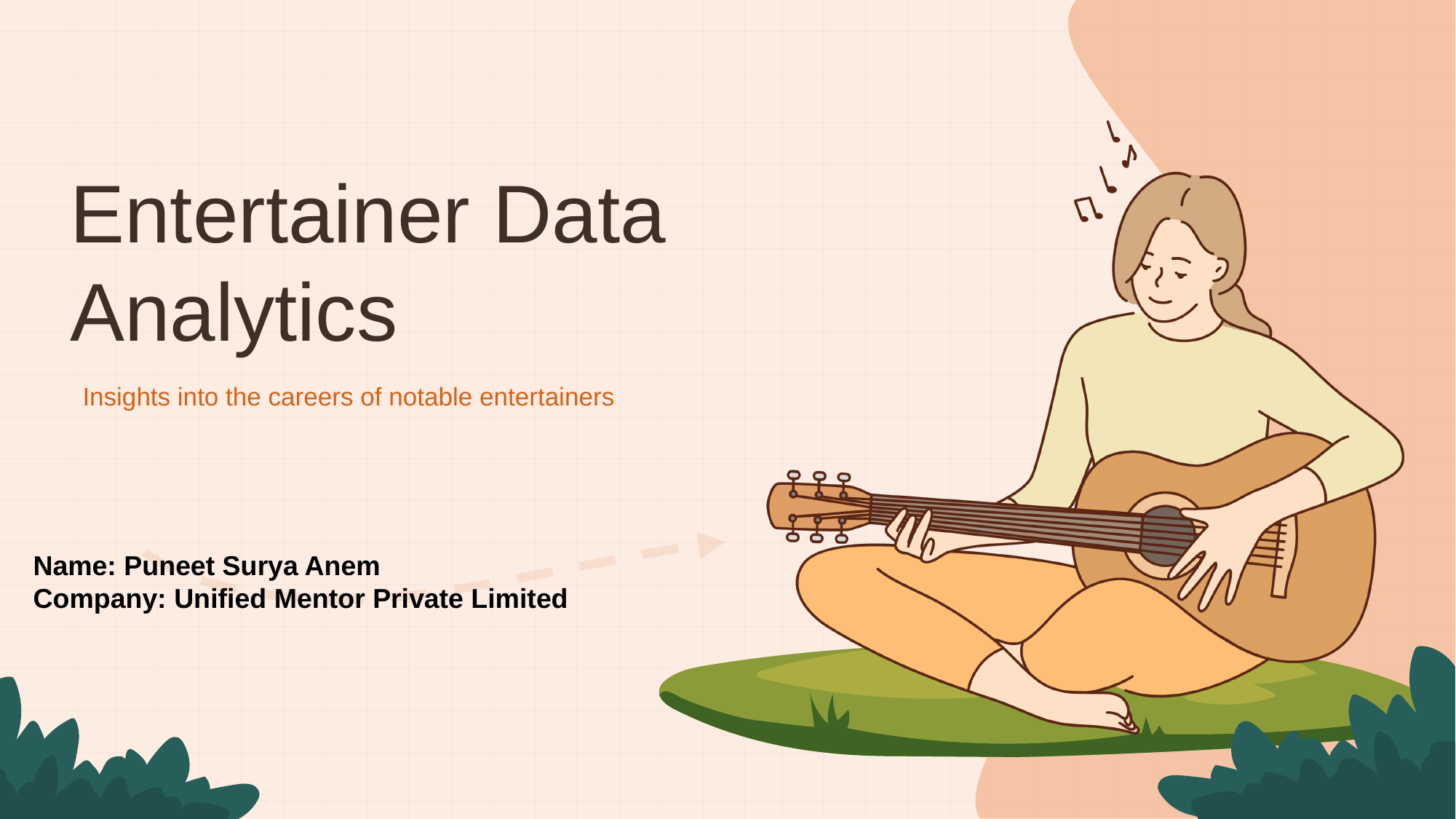

# Entertainer Data Analytics
Insights into the careers of notable entertainers
Name: Puneet Surya Anem
Company: Unified Mentor Private Limited